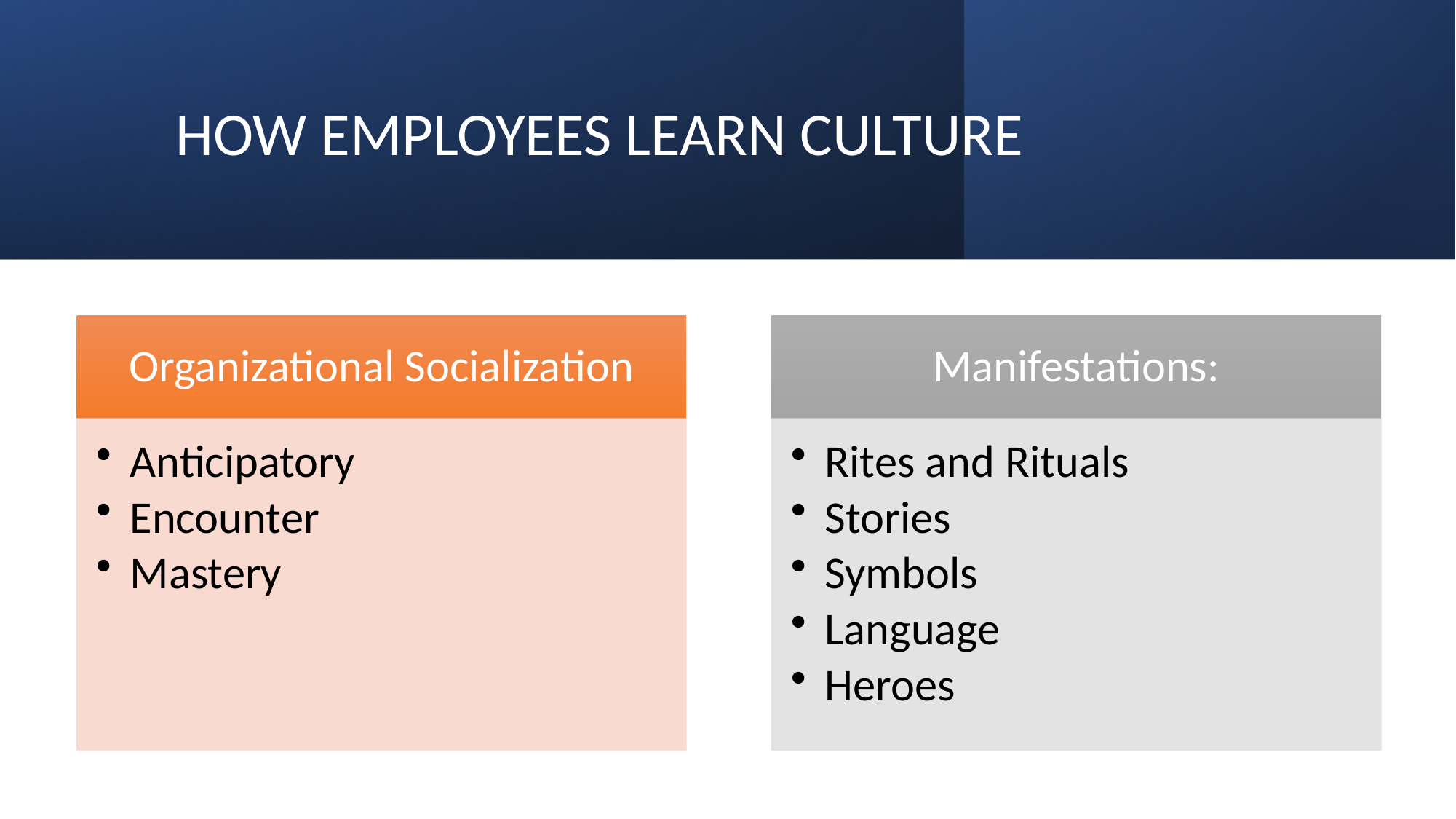

# HOW EMPLOYEES LEARN CULTURE
Organizational Socialization
Anticipatory
Encounter
Mastery
Manifestations:
Rites and Rituals
Stories
Symbols
Language
Heroes